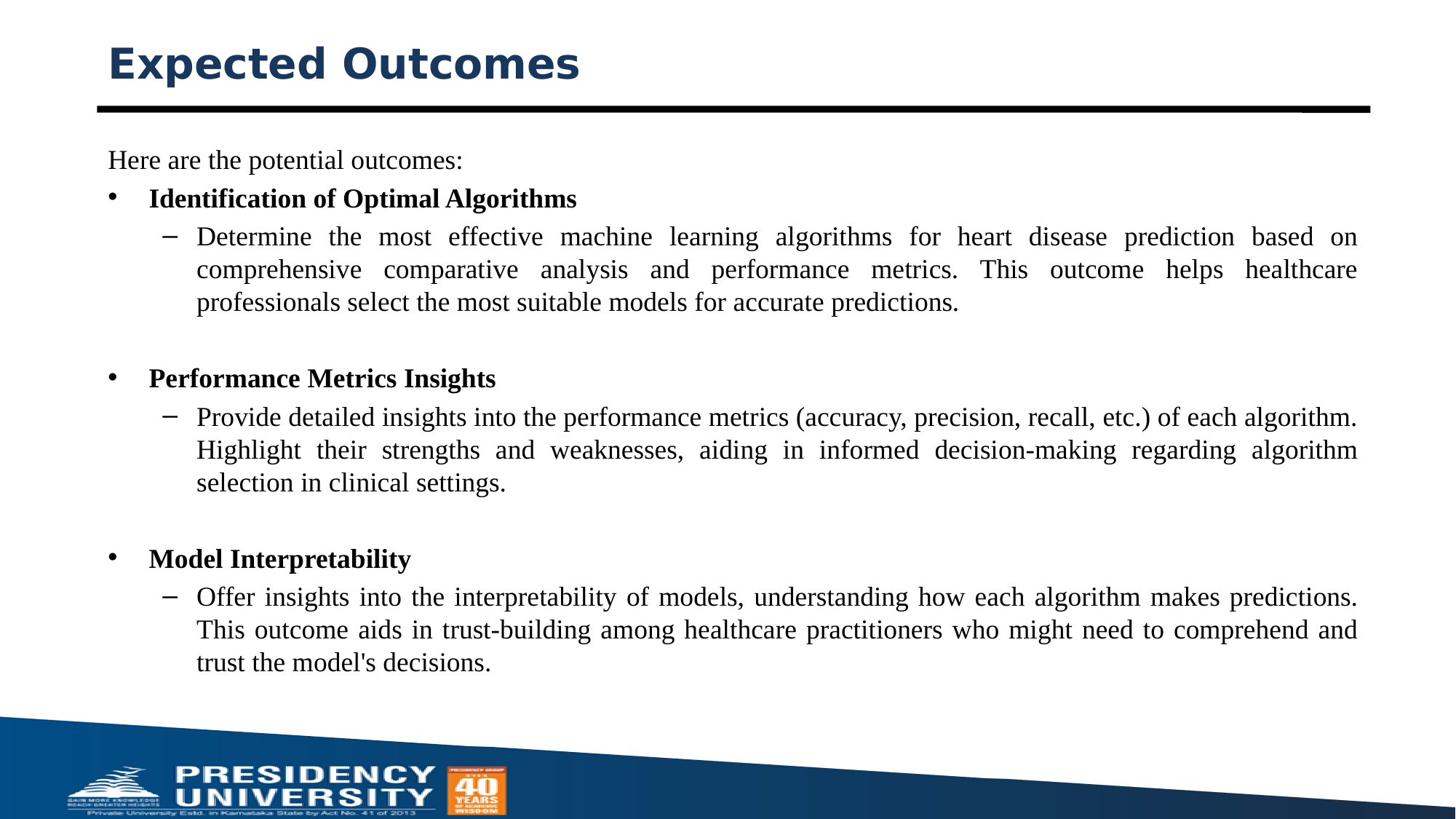

# Expected Outcomes
Here are the potential outcomes:
Identification of Optimal Algorithms
Determine the most effective machine learning algorithms for heart disease prediction based on comprehensive comparative analysis and performance metrics. This outcome helps healthcare professionals select the most suitable models for accurate predictions.

Performance Metrics Insights
Provide detailed insights into the performance metrics (accuracy, precision, recall, etc.) of each algorithm. Highlight their strengths and weaknesses, aiding in informed decision-making regarding algorithm selection in clinical settings.

Model Interpretability
Offer insights into the interpretability of models, understanding how each algorithm makes predictions. This outcome aids in trust-building among healthcare practitioners who might need to comprehend and trust the model's decisions.